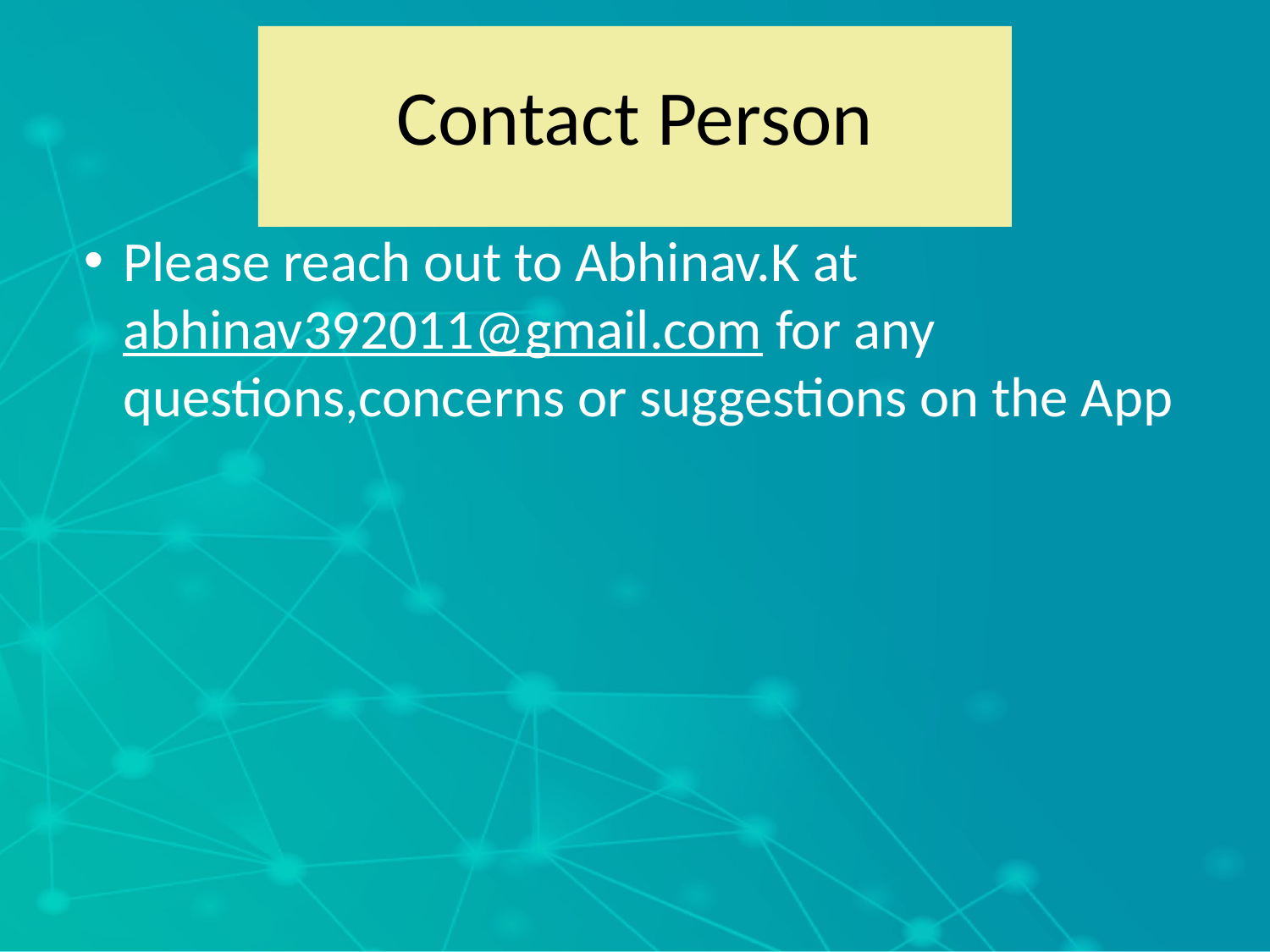

# Contact Person
Please reach out to Abhinav.K at  abhinav392011@gmail.com for any  questions,concerns or suggestions on the App